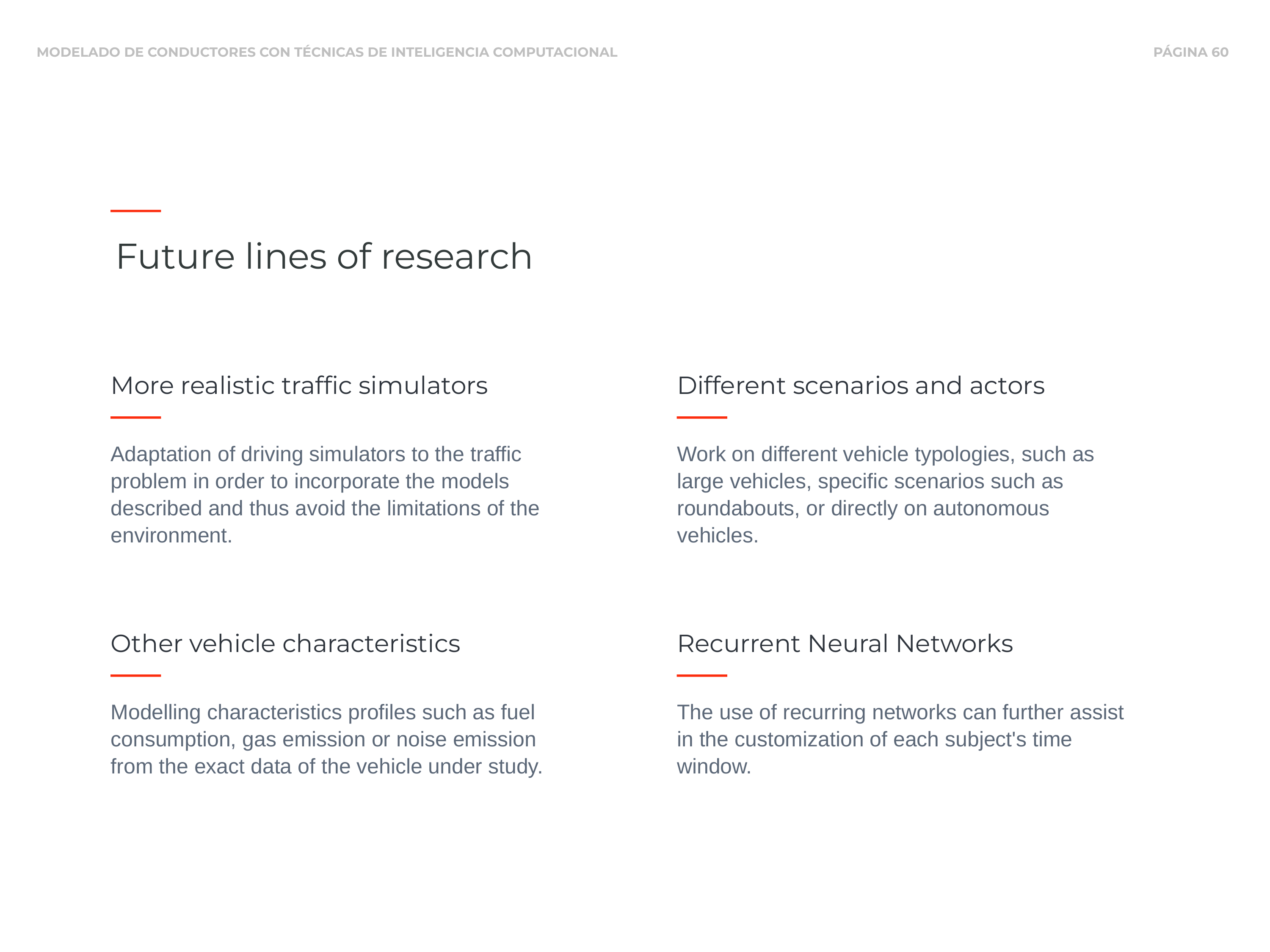

Future lines of research
More realistic traffic simulators
Different scenarios and actors

Adaptation of driving simulators to the traffic problem in order to incorporate the models described and thus avoid the limitations of the environment.
Work on different vehicle typologies, such as large vehicles, specific scenarios such as roundabouts, or directly on autonomous vehicles.
Other vehicle characteristics
Recurrent Neural Networks

Modelling characteristics profiles such as fuel consumption, gas emission or noise emission from the exact data of the vehicle under study.
The use of recurring networks can further assist in the customization of each subject's time window.